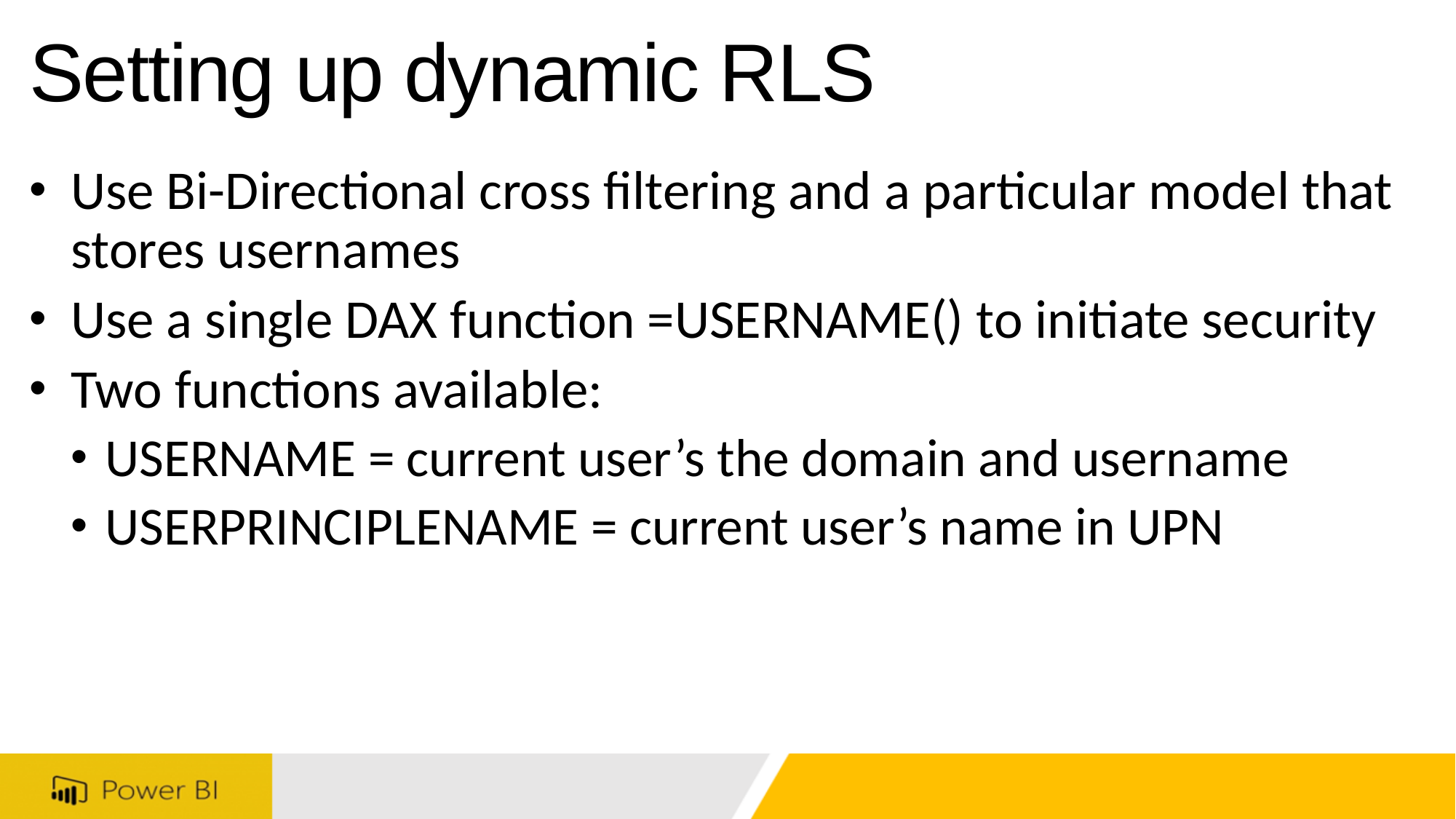

Setting up dynamic RLS
Use Bi-Directional cross filtering and a particular model that stores usernames
Use a single DAX function =USERNAME() to initiate security
Two functions available:
USERNAME = current user’s the domain and username
USERPRINCIPLENAME = current user’s name in UPN